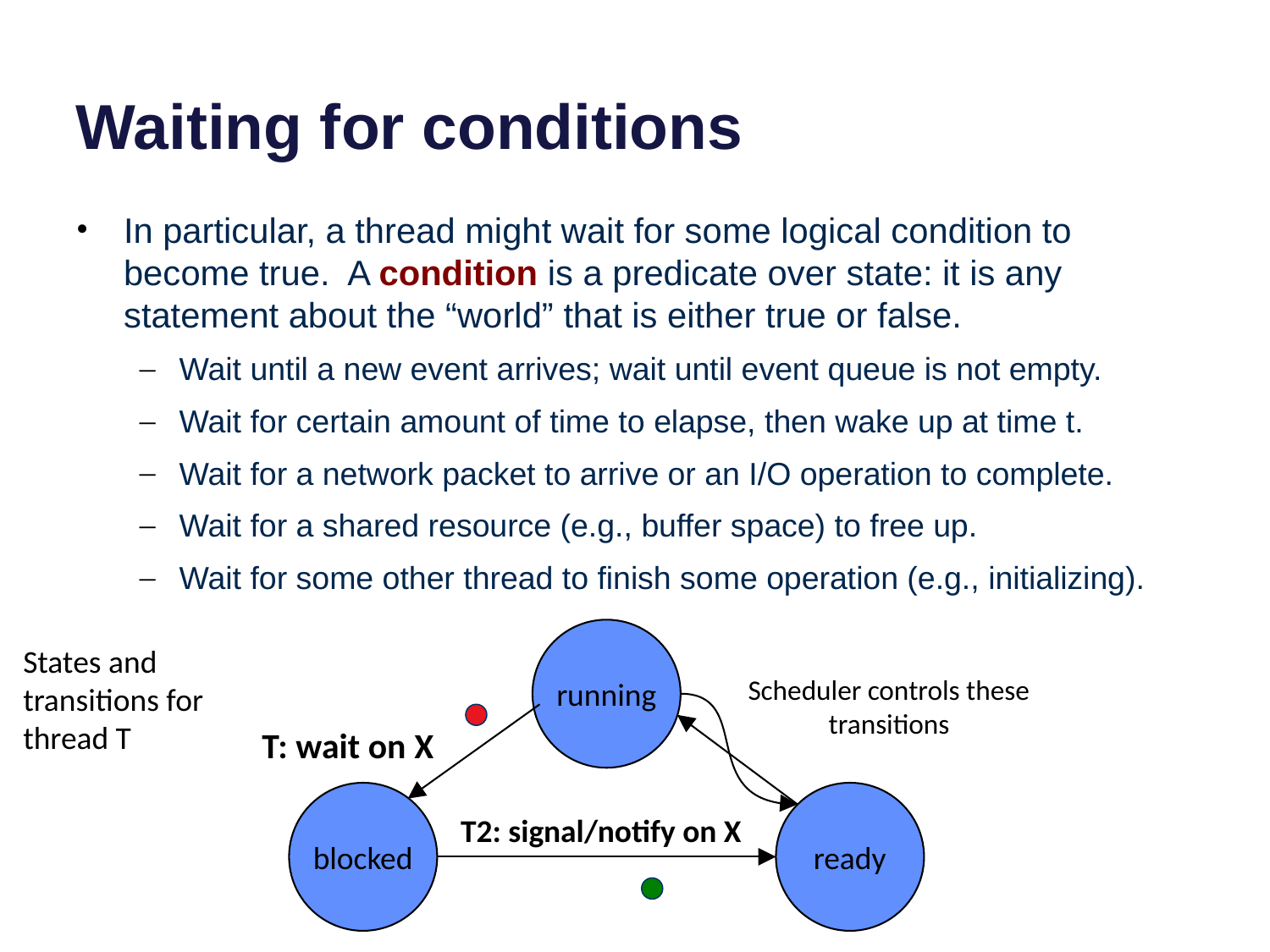

# Waiting for conditions
In particular, a thread might wait for some logical condition to become true.  A condition is a predicate over state: it is any statement about the “world” that is either true or false.
Wait until a new event arrives; wait until event queue is not empty.
Wait for certain amount of time to elapse, then wake up at time t.
Wait for a network packet to arrive or an I/O operation to complete.
Wait for a shared resource (e.g., buffer space) to free up.
Wait for some other thread to finish some operation (e.g., initializing).

running
States and transitions for thread T
Scheduler controls these transitions

 T: wait on X
blocked
ready
T2: signal/notify on X